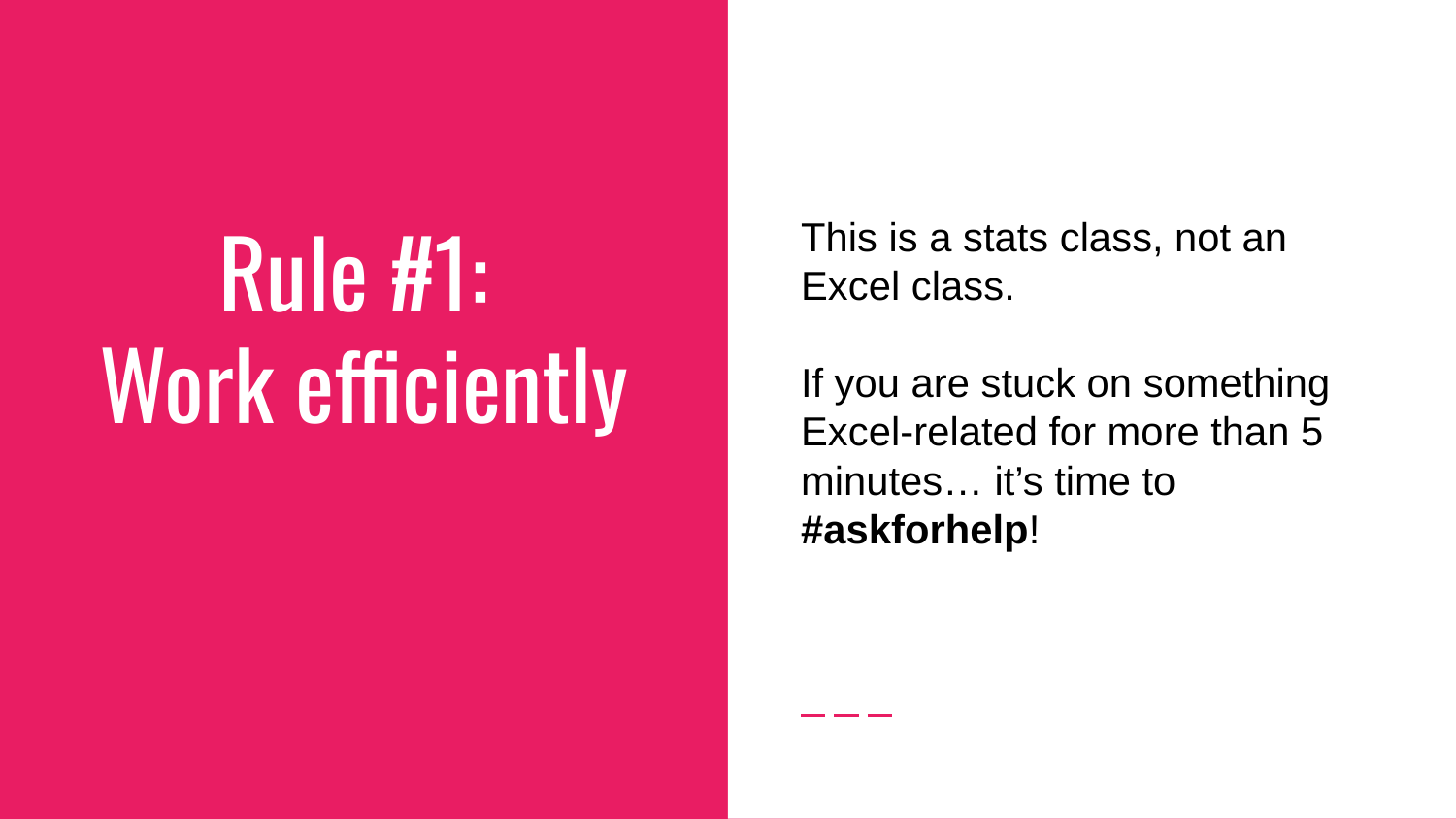

This is a stats class, not an Excel class.

If you are stuck on something Excel-related for more than 5 minutes… it’s time to #askforhelp!

# Rule #1:
Work efficiently